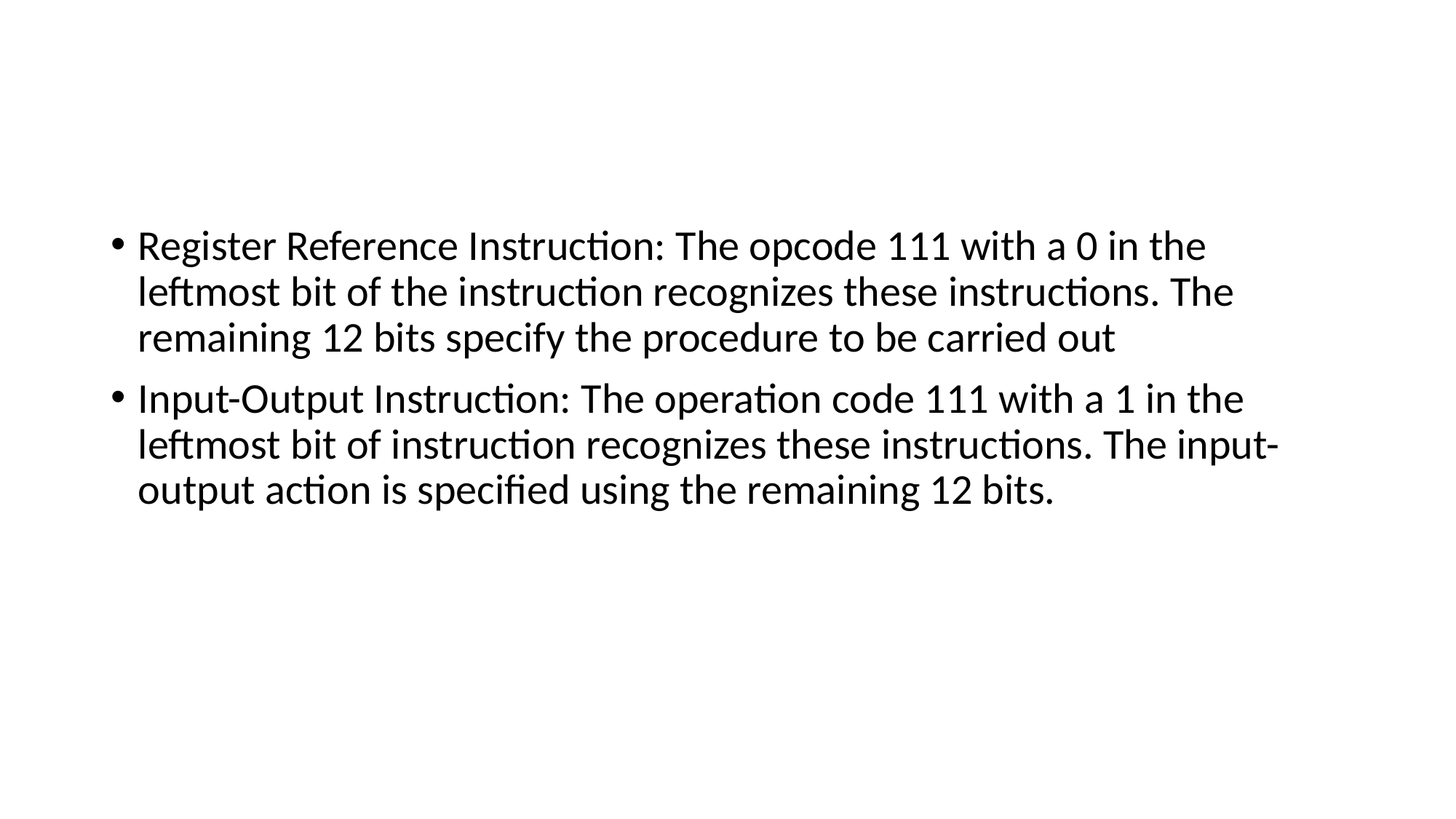

#
Register Reference Instruction: The opcode 111 with a 0 in the leftmost bit of the instruction recognizes these instructions. The remaining 12 bits specify the procedure to be carried out
Input-Output Instruction: The operation code 111 with a 1 in the leftmost bit of instruction recognizes these instructions. The input-output action is specified using the remaining 12 bits.